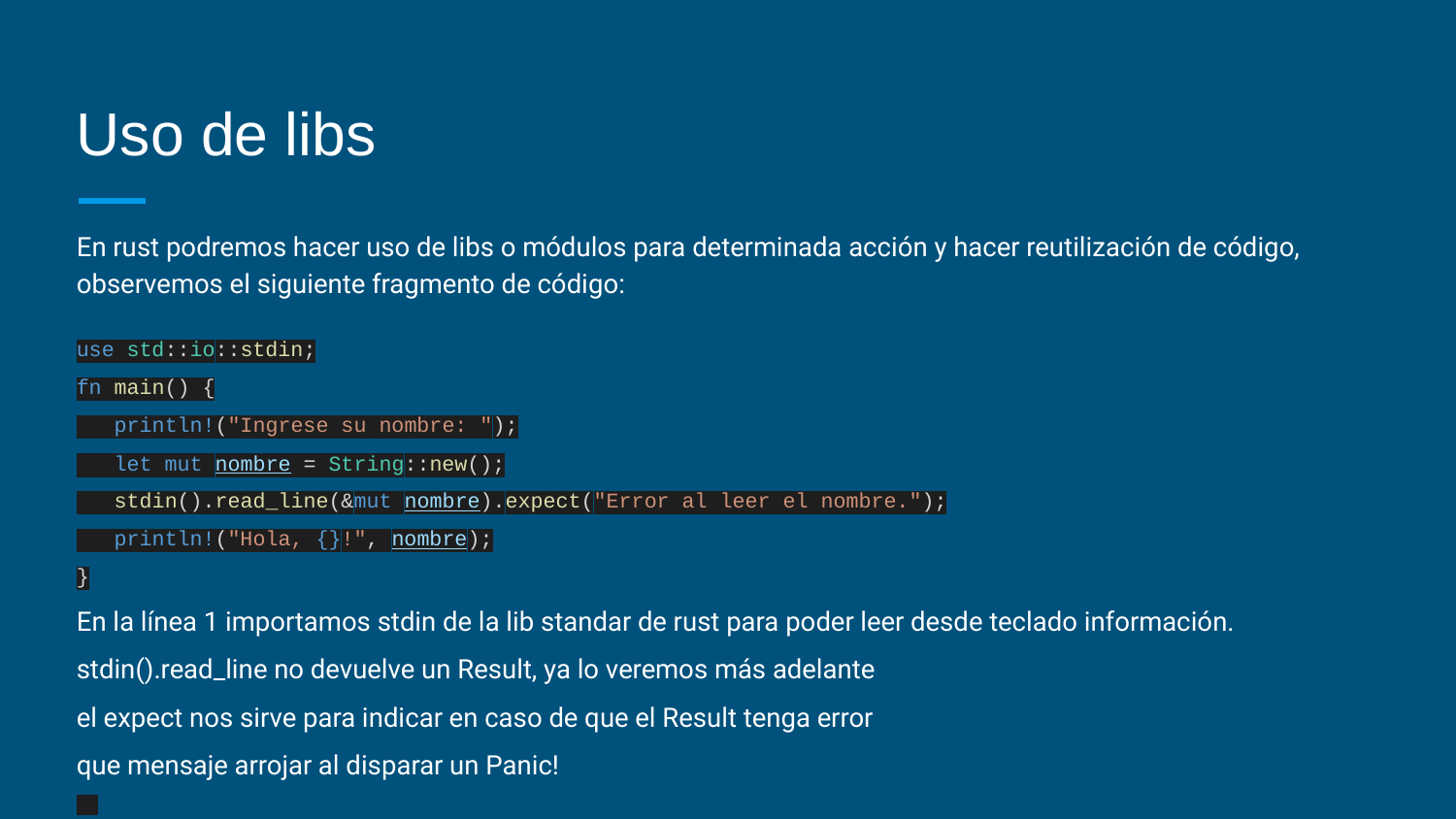

# Uso de libs
En rust podremos hacer uso de libs o módulos para determinada acción y hacer reutilización de código, observemos el siguiente fragmento de código:
use std::io::stdin;
fn main() {
   println!("Ingrese su nombre: ");
   let mut nombre = String::new();
   stdin().read_line(&mut nombre).expect("Error al leer el nombre.");
   println!("Hola, {}!", nombre);
}
En la línea 1 importamos stdin de la lib standar de rust para poder leer desde teclado información.
stdin().read_line no devuelve un Result, ya lo veremos más adelante
el expect nos sirve para indicar en caso de que el Result tenga error
que mensaje arrojar al disparar un Panic!